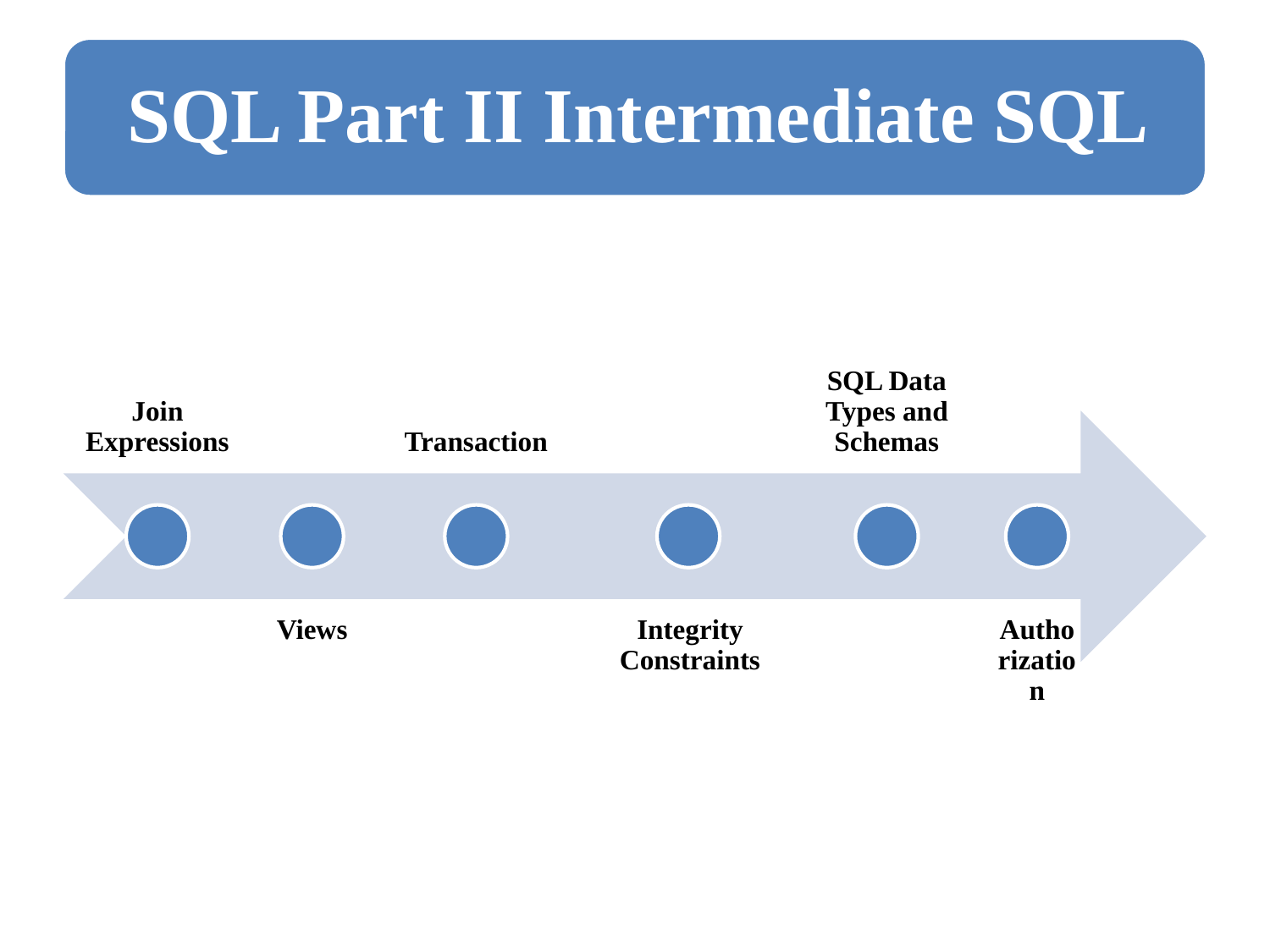

SQL Part II Intermediate SQL
Join Expressions
Views
Transaction
Integrity Constraints
SQL Data Types and Schemas
Authorization